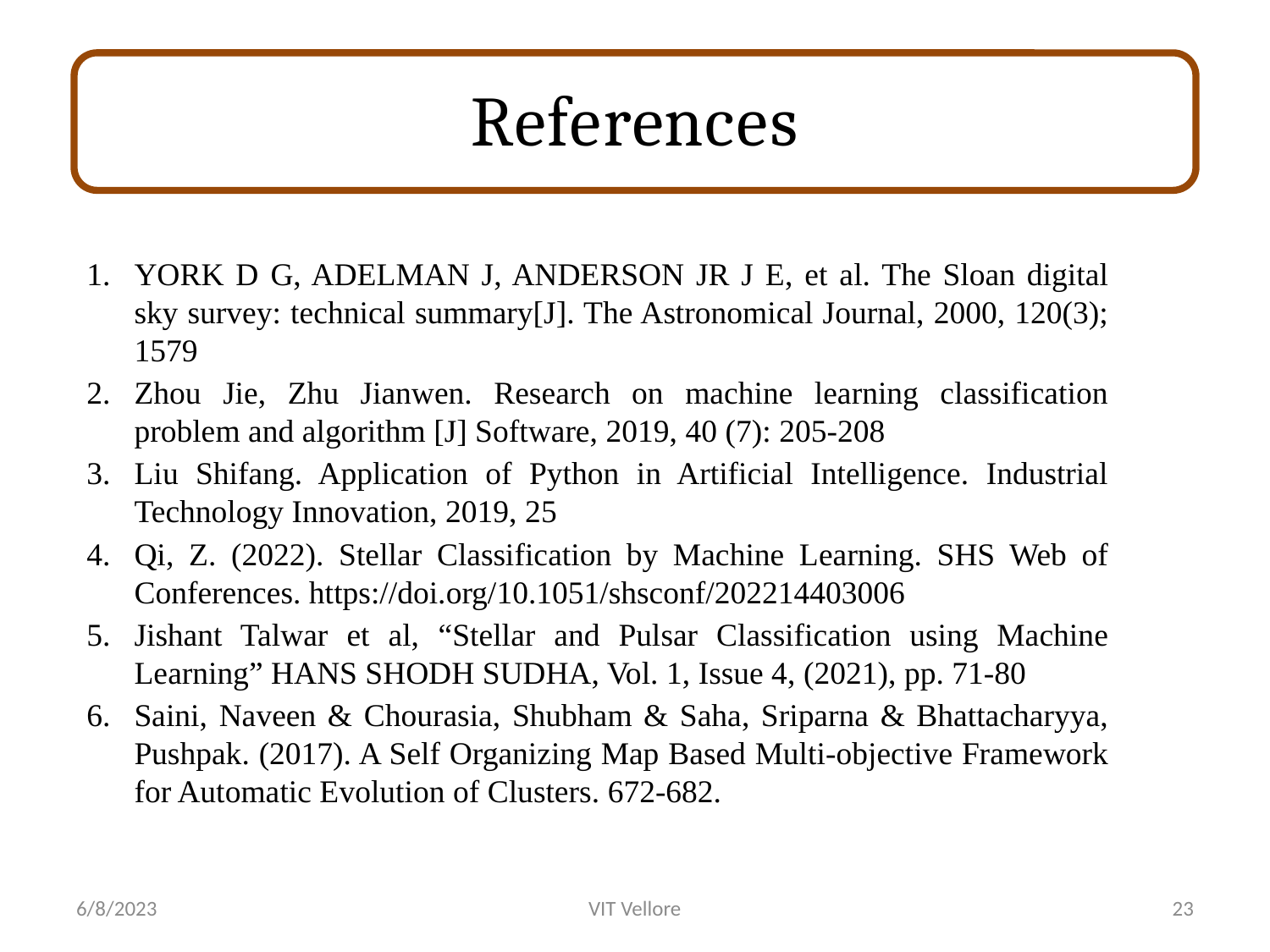

# References

YORK D G, ADELMAN J, ANDERSON JR J E, et al. The Sloan digital sky survey: technical summary[J]. The Astronomical Journal, 2000, 120(3); 1579
Zhou Jie, Zhu Jianwen. Research on machine learning classification problem and algorithm [J] Software, 2019, 40 (7): 205-208
Liu Shifang. Application of Python in Artificial Intelligence. Industrial Technology Innovation, 2019, 25
Qi, Z. (2022). Stellar Classification by Machine Learning. SHS Web of Conferences. https://doi.org/10.1051/shsconf/202214403006
Jishant Talwar et al, “Stellar and Pulsar Classification using Machine Learning” HANS SHODH SUDHA, Vol. 1, Issue 4, (2021), pp. 71-80
Saini, Naveen & Chourasia, Shubham & Saha, Sriparna & Bhattacharyya, Pushpak. (2017). A Self Organizing Map Based Multi-objective Framework for Automatic Evolution of Clusters. 672-682.

6/8/2023
VIT Vellore
23